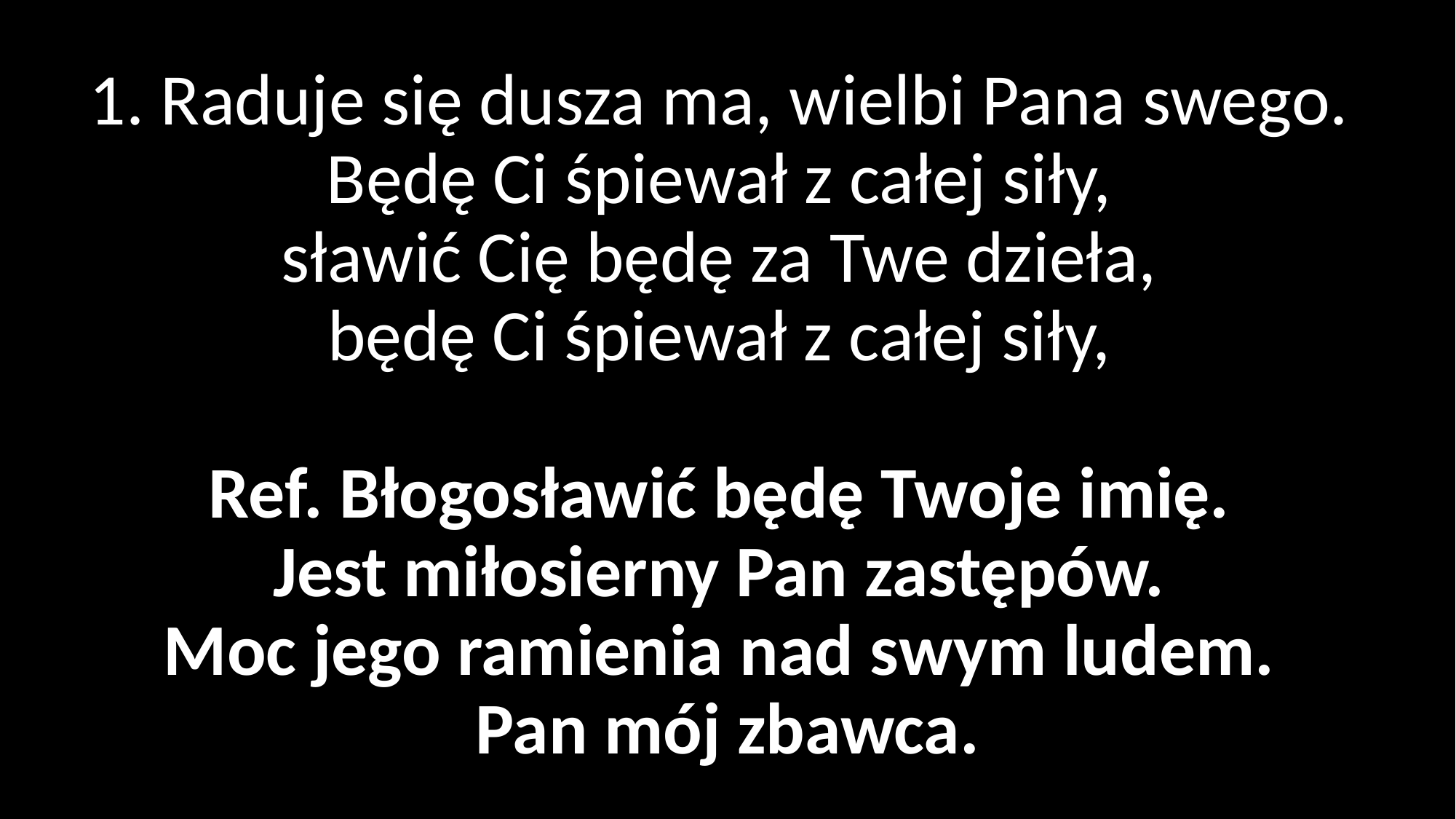

# 1. Raduje się dusza ma, wielbi Pana swego. Będę Ci śpiewał z całej siły, sławić Cię będę za Twe dzieła, będę Ci śpiewał z całej siły, Ref. Błogosławić będę Twoje imię. Jest miłosierny Pan zastępów. Moc jego ramienia nad swym ludem. Pan mój zbawca.